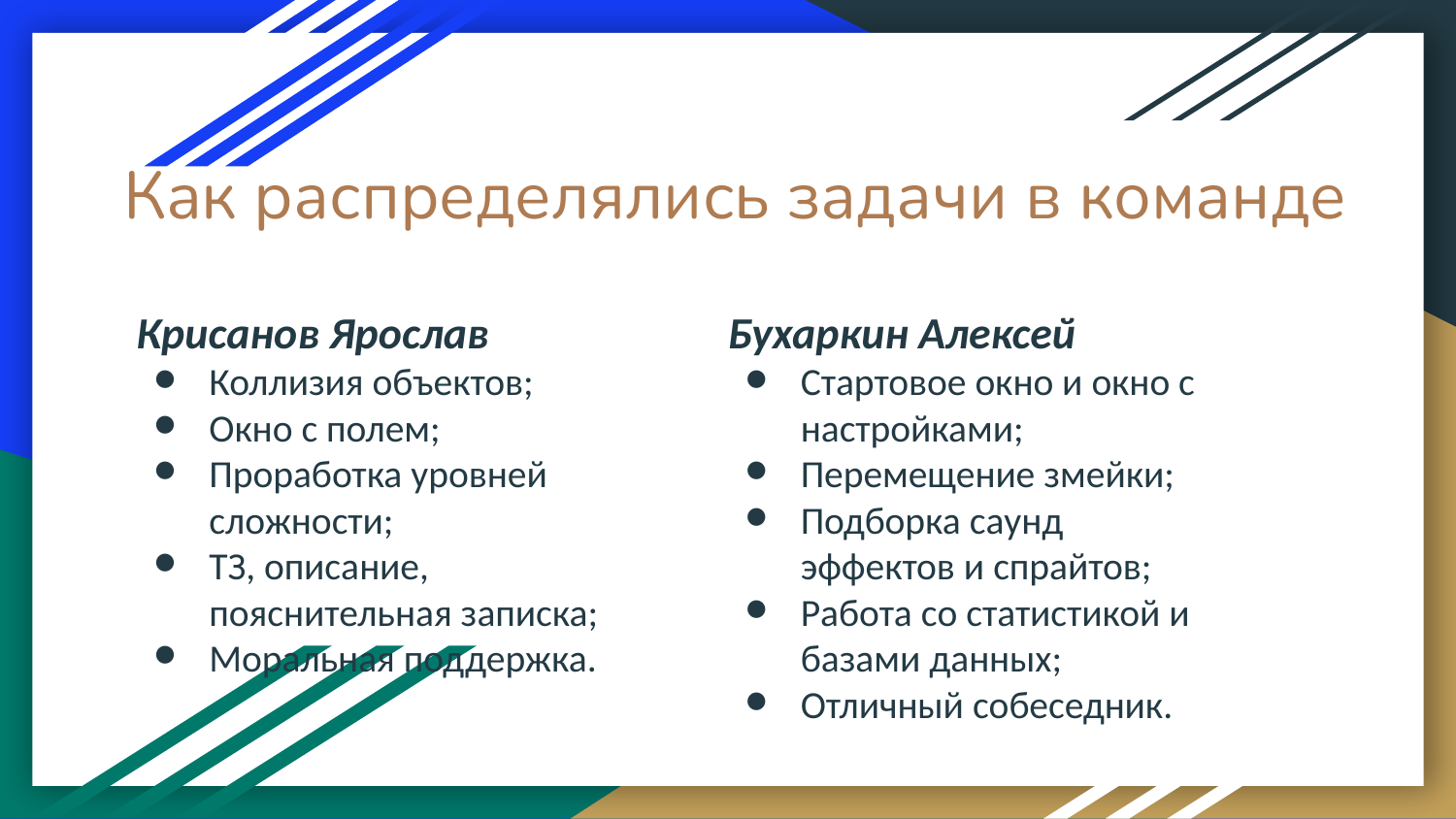

# Как распределялись задачи в команде
Крисанов Ярослав
Коллизия объектов;
Окно с полем;
Проработка уровней сложности;
ТЗ, описание, пояснительная записка;
Моральная поддержка.
Бухаркин Алексей
Стартовое окно и окно с настройками;
Перемещение змейки;
Подборка саунд эффектов и спрайтов;
Работа со статистикой и базами данных;
Отличный собеседник.